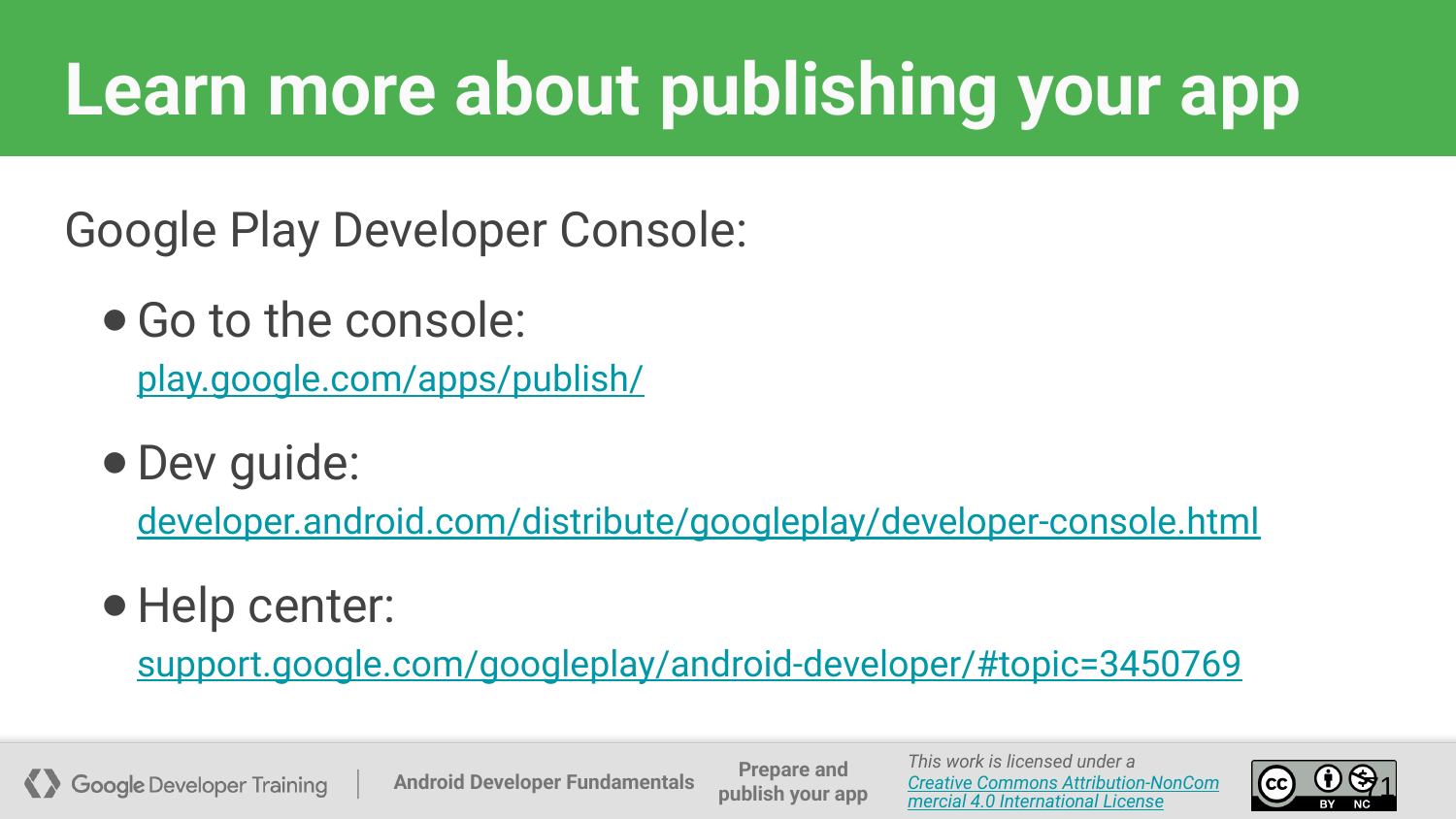

# Learn more about publishing your app
Google Play Developer Console:
Go to the console:
play.google.com/apps/publish/
Dev guide:
developer.android.com/distribute/googleplay/developer-console.html
Help center:
support.google.com/googleplay/android-developer/#topic=3450769
71